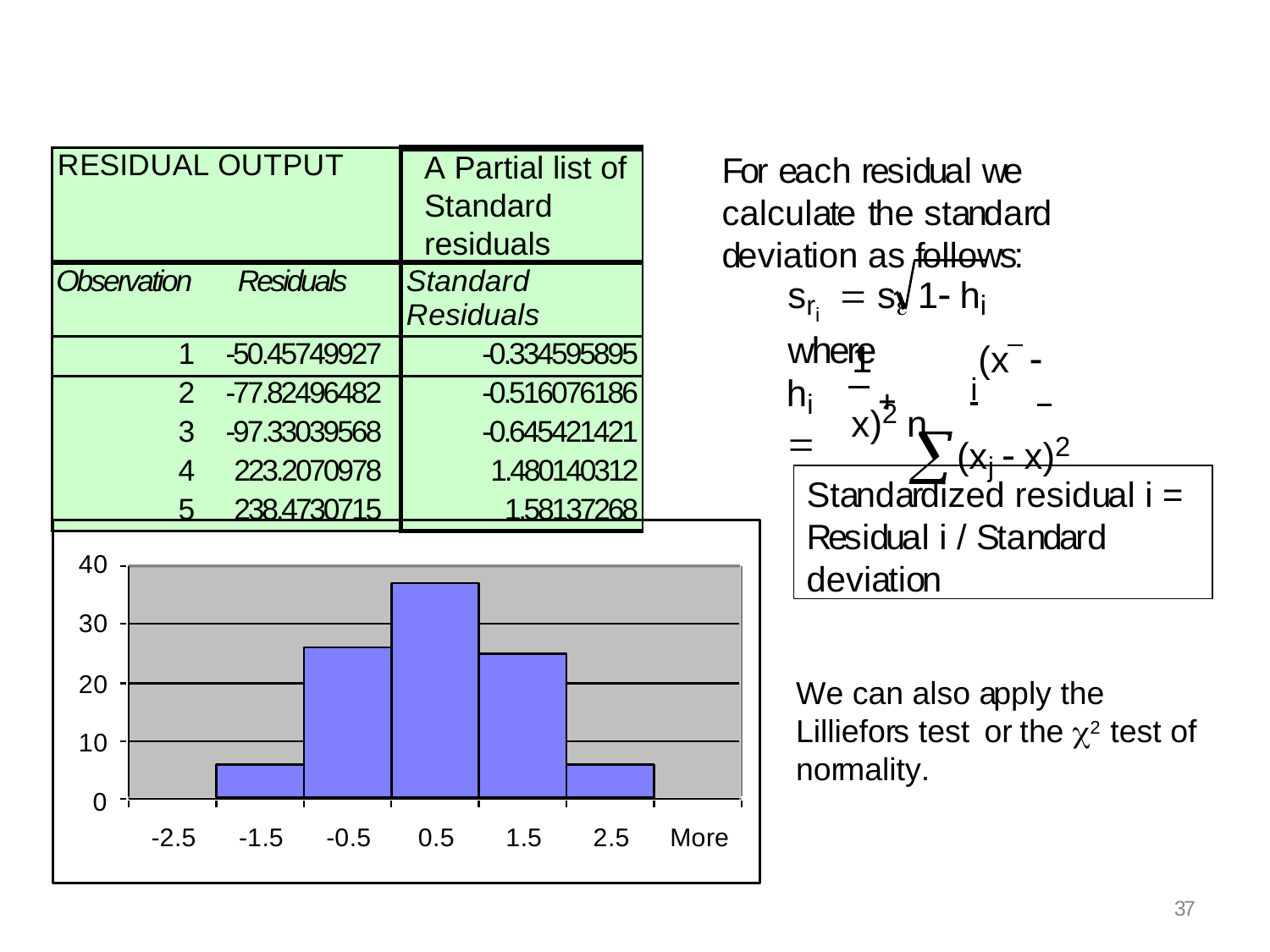

For each residual we calculate  the standard deviation as follows:
| RESIDUAL OUTPUT |  | A Partial list of Standard residuals |
| --- | --- | --- |
| Observation | Residuals | Standard Residuals |
| 1 | -50.45749927 | -0.334595895 |
| 2 | -77.82496482 | -0.516076186 |
| 3 | -97.33039568 | -0.645421421 |
| 4 | 223.2070978 | 1.480140312 |
| 5 | 238.4730715 | 1.58137268 |

# sri = sε	1− hi	where
1	(x  − x)2  n
+	i

∑(xj − x)2
hi =

Standardized residual i =
Residual i / Standard deviation

40

30

20

10

0
We can also apply the Lilliefors test  or the χ2  test of normality.
-2.5
-1.5
-0.5	0.5
1.5
2.5	More
37